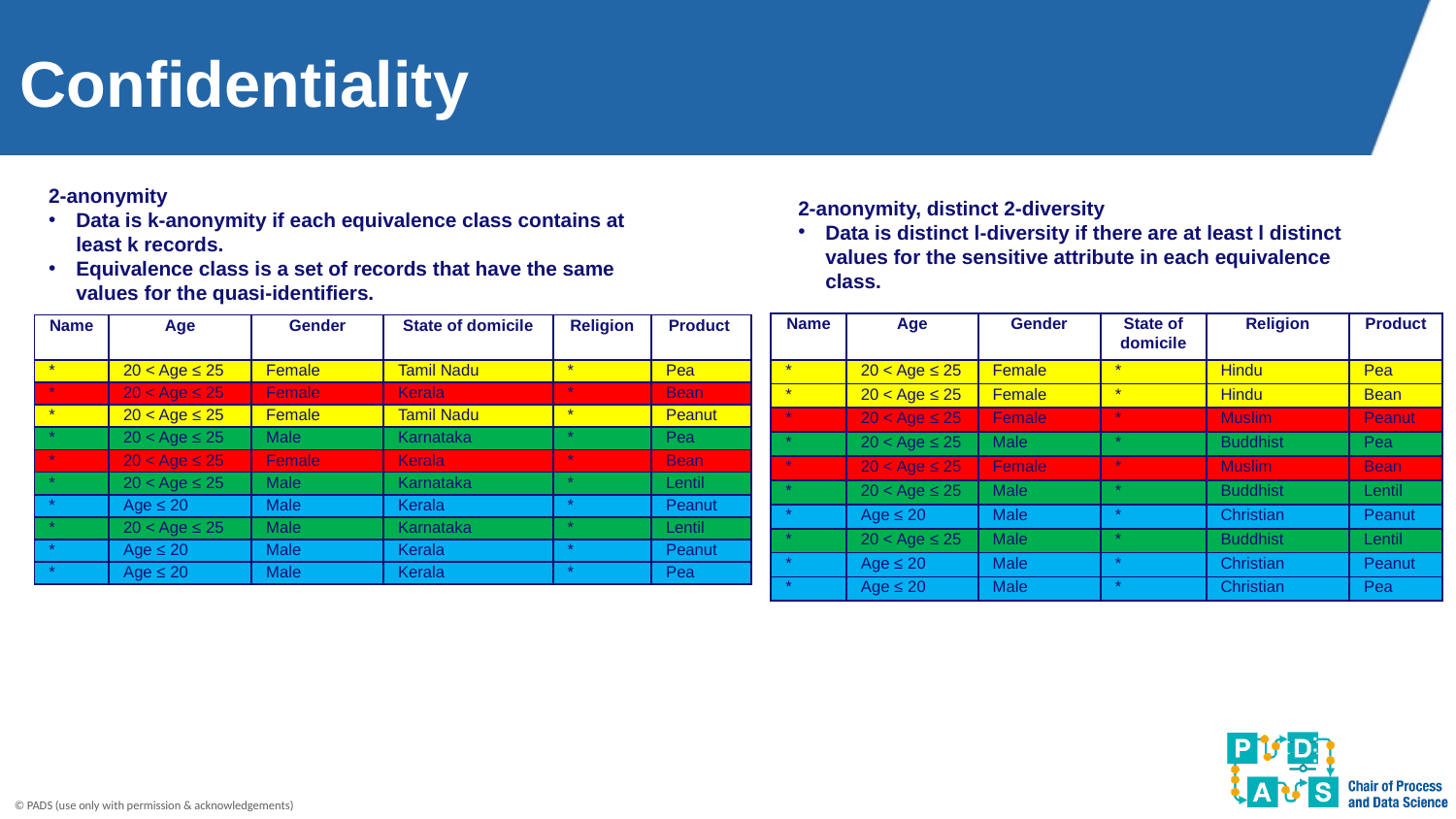

# Confidentiality
2-anonymity
Data is k-anonymity if each equivalence class contains at least k records.
Equivalence class is a set of records that have the same values for the quasi-identifiers.
2-anonymity, distinct 2-diversity
Data is distinct l-diversity if there are at least l distinct values for the sensitive attribute in each equivalence class.
| Name | Age | Gender | State of domicile | Religion | Product |
| --- | --- | --- | --- | --- | --- |
| \* | 20 < Age ≤ 25 | Female | \* | Hindu | Pea |
| \* | 20 < Age ≤ 25 | Female | \* | Hindu | Bean |
| \* | 20 < Age ≤ 25 | Female | \* | Muslim | Peanut |
| \* | 20 < Age ≤ 25 | Male | \* | Buddhist | Pea |
| \* | 20 < Age ≤ 25 | Female | \* | Muslim | Bean |
| \* | 20 < Age ≤ 25 | Male | \* | Buddhist | Lentil |
| \* | Age ≤ 20 | Male | \* | Christian | Peanut |
| \* | 20 < Age ≤ 25 | Male | \* | Buddhist | Lentil |
| \* | Age ≤ 20 | Male | \* | Christian | Peanut |
| \* | Age ≤ 20 | Male | \* | Christian | Pea |
| Name | Age | Gender | State of domicile | Religion | Product |
| --- | --- | --- | --- | --- | --- |
| \* | 20 < Age ≤ 25 | Female | Tamil Nadu | \* | Pea |
| \* | 20 < Age ≤ 25 | Female | Kerala | \* | Bean |
| \* | 20 < Age ≤ 25 | Female | Tamil Nadu | \* | Peanut |
| \* | 20 < Age ≤ 25 | Male | Karnataka | \* | Pea |
| \* | 20 < Age ≤ 25 | Female | Kerala | \* | Bean |
| \* | 20 < Age ≤ 25 | Male | Karnataka | \* | Lentil |
| \* | Age ≤ 20 | Male | Kerala | \* | Peanut |
| \* | 20 < Age ≤ 25 | Male | Karnataka | \* | Lentil |
| \* | Age ≤ 20 | Male | Kerala | \* | Peanut |
| \* | Age ≤ 20 | Male | Kerala | \* | Pea |